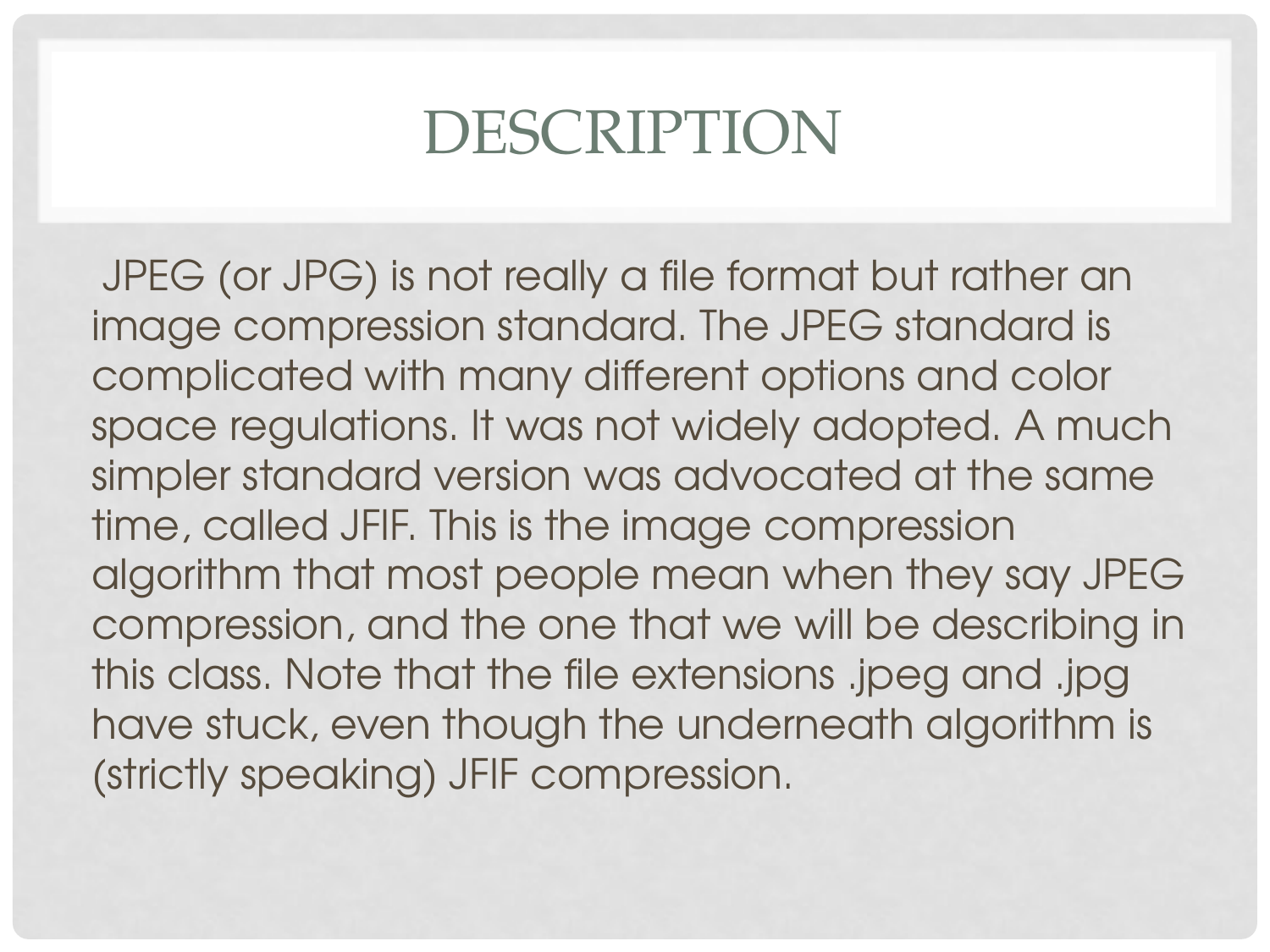

# dESCRIPTION
 JPEG (or JPG) is not really a file format but rather an image compression standard. The JPEG standard is complicated with many different options and color space regulations. It was not widely adopted. A much simpler standard version was advocated at the same time, called JFIF. This is the image compression algorithm that most people mean when they say JPEG compression, and the one that we will be describing in this class. Note that the file extensions .jpeg and .jpg have stuck, even though the underneath algorithm is (strictly speaking) JFIF compression.